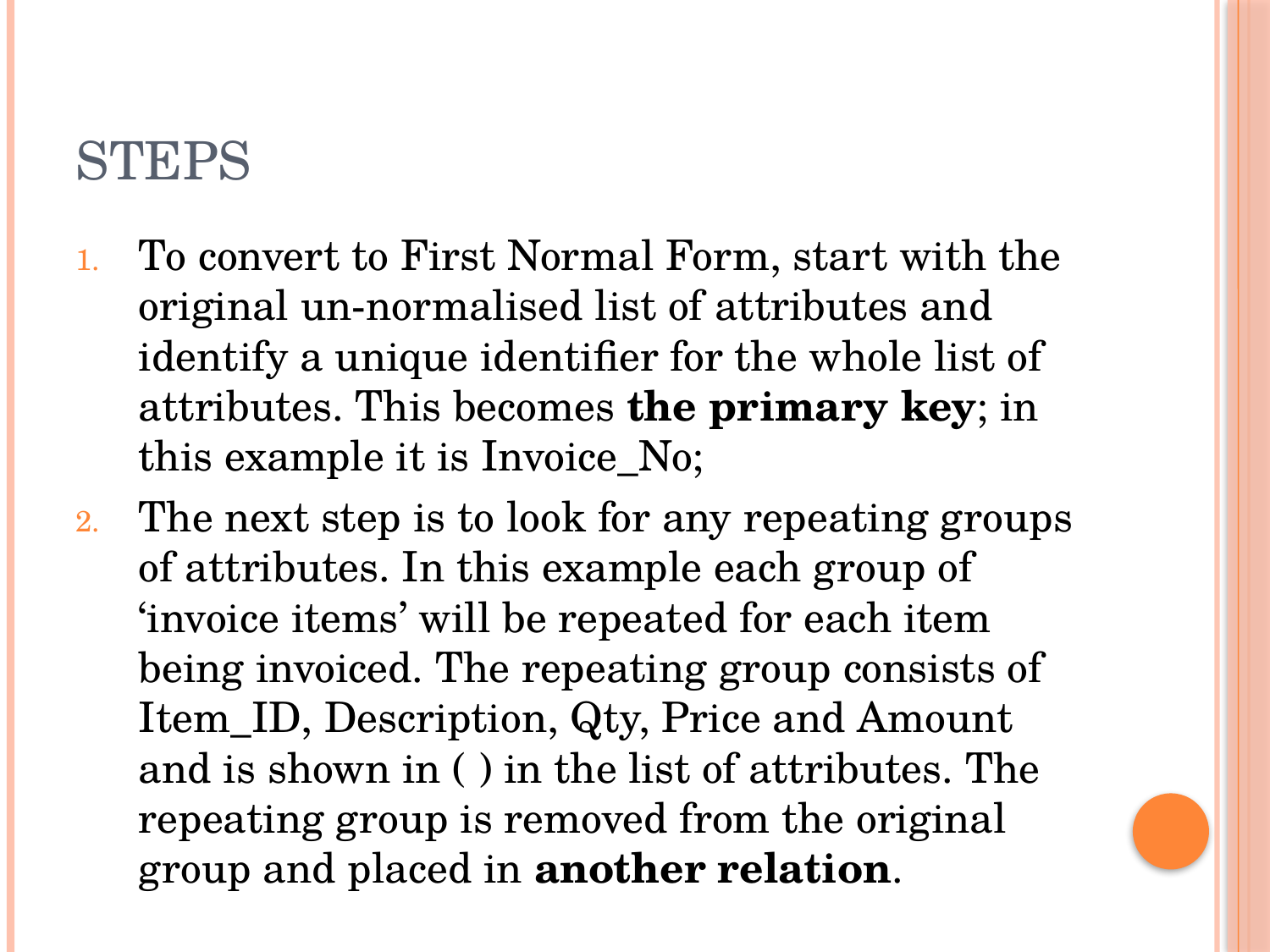

# Steps
To convert to First Normal Form, start with the original un-normalised list of attributes and identify a unique identifier for the whole list of attributes. This becomes the primary key; in this example it is Invoice_No;
The next step is to look for any repeating groups of attributes. In this example each group of ‘invoice items’ will be repeated for each item being invoiced. The repeating group consists of Item_ID, Description, Qty, Price and Amount and is shown in ( ) in the list of attributes. The repeating group is removed from the original group and placed in another relation.